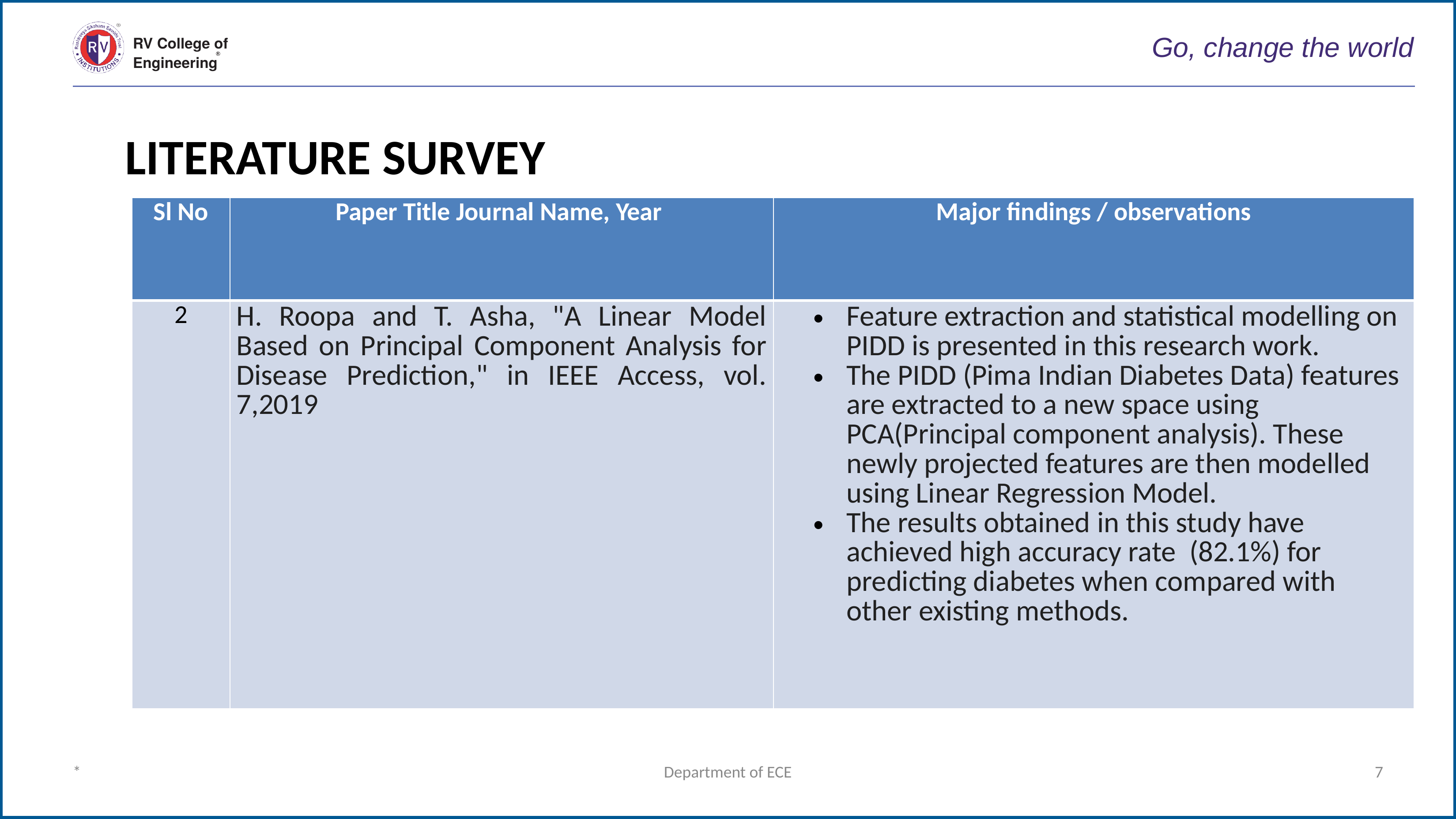

# Go, change the world
RV College of
Engineering

LITERATURE SURVEY
| Sl No | Paper Title Journal Name, Year | Major findings / observations |
| --- | --- | --- |
| 2 | H. Roopa and T. Asha, "A Linear Model Based on Principal Component Analysis for Disease Prediction," in IEEE Access, vol. 7,2019 | Feature extraction and statistical modelling on PIDD is presented in this research work. The PIDD (Pima Indian Diabetes Data) features are extracted to a new space using PCA(Principal component analysis). These newly projected features are then modelled using Linear Regression Model. The results obtained in this study have achieved high accuracy rate (82.1%) for predicting diabetes when compared with other existing methods. |
*
Department of ECE
7